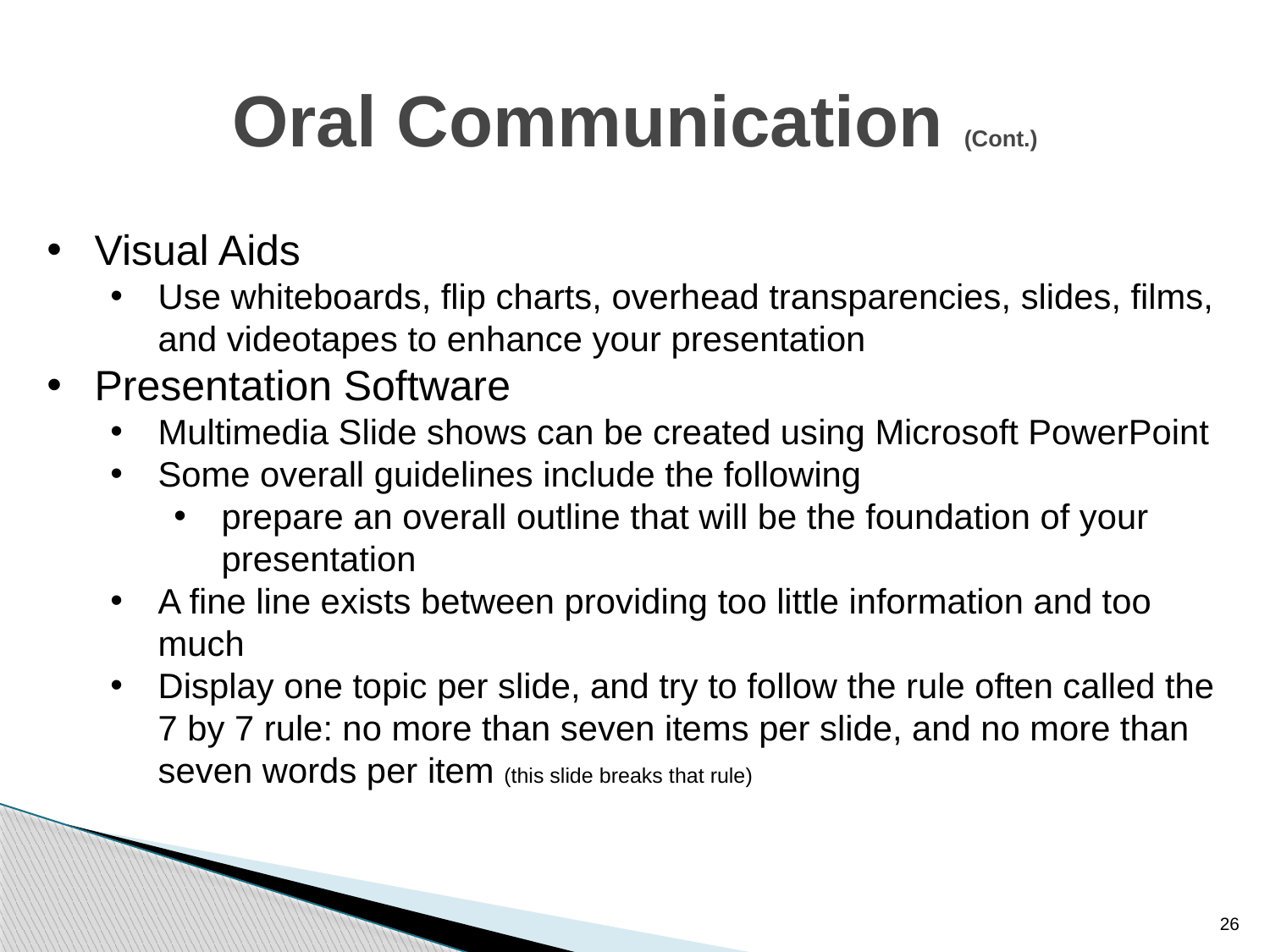

# Oral Communication (Cont.)
Visual Aids
Use whiteboards, flip charts, overhead transparencies, slides, films, and videotapes to enhance your presentation
Presentation Software
Multimedia Slide shows can be created using Microsoft PowerPoint
Some overall guidelines include the following
prepare an overall outline that will be the foundation of your presentation
A fine line exists between providing too little information and too much
Display one topic per slide, and try to follow the rule often called the 7 by 7 rule: no more than seven items per slide, and no more than seven words per item (this slide breaks that rule)

26